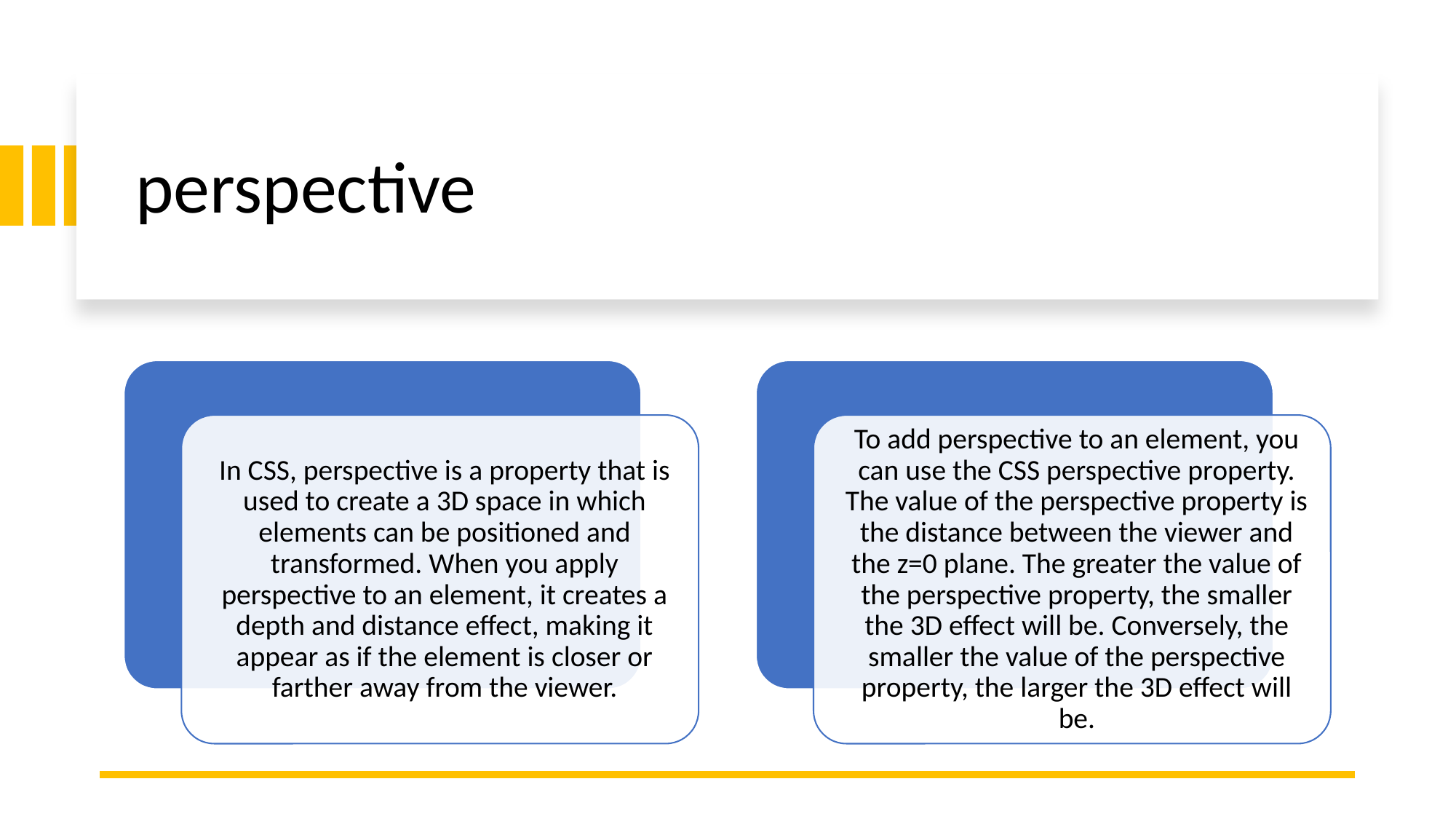

# perspective

In CSS, perspective is a property that is used to create a 3D space in which elements can be positioned and transformed. When you apply perspective to an element, it creates a depth and distance effect, making it appear as if the element is closer or farther away from the viewer.
To add perspective to an element, you can use the CSS perspective property. The value of the perspective property is the distance between the viewer and the z=0 plane. The greater the value of the perspective property, the smaller the 3D effect will be. Conversely, the smaller the value of the perspective property, the larger the 3D effect will be.